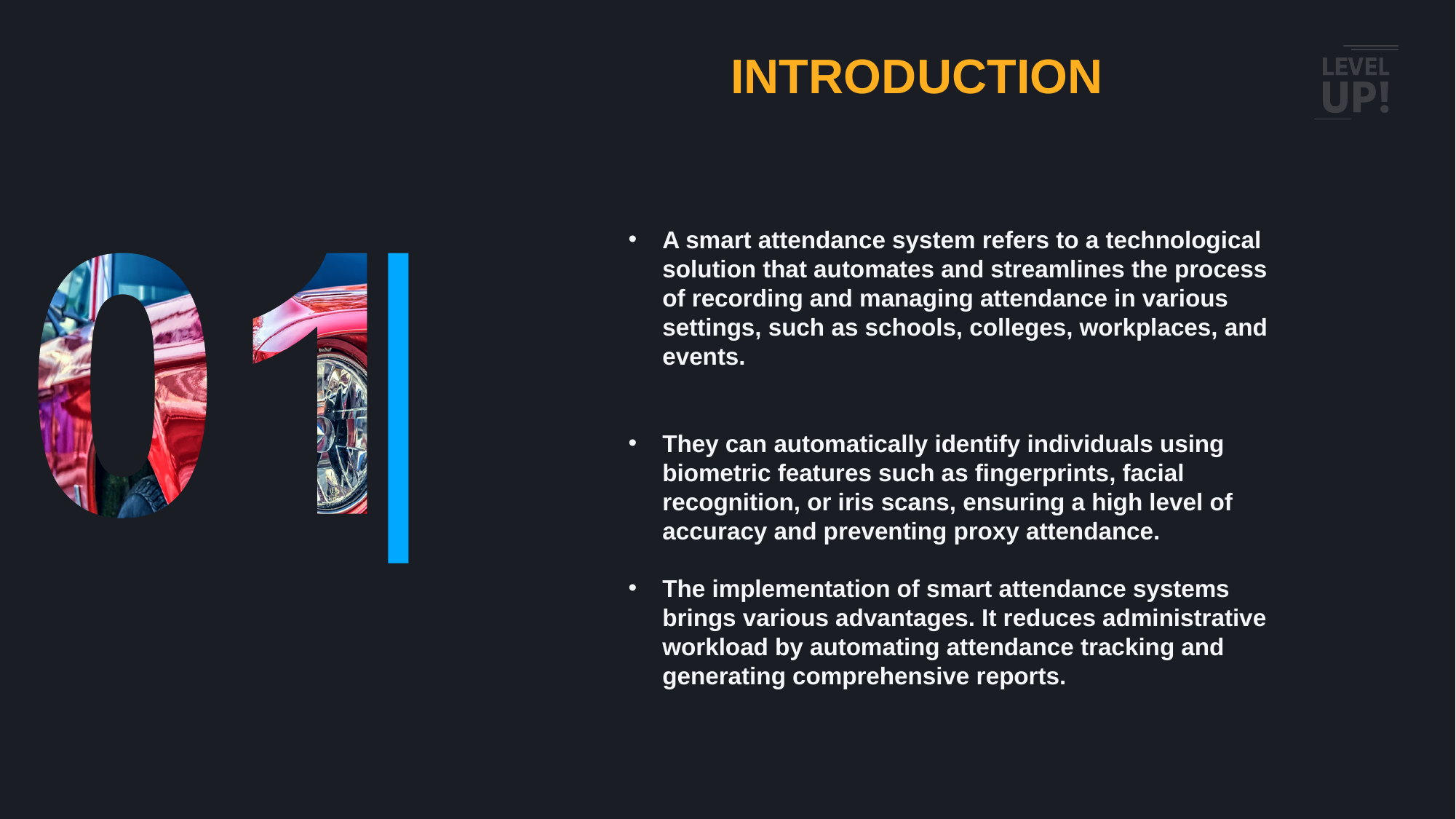

INTRODUCTION
A smart attendance system refers to a technological solution that automates and streamlines the process of recording and managing attendance in various settings, such as schools, colleges, workplaces, and events.

They can automatically identify individuals using biometric features such as fingerprints, facial recognition, or iris scans, ensuring a high level of accuracy and preventing proxy attendance.

The implementation of smart attendance systems brings various advantages. It reduces administrative workload by automating attendance tracking and generating comprehensive reports.